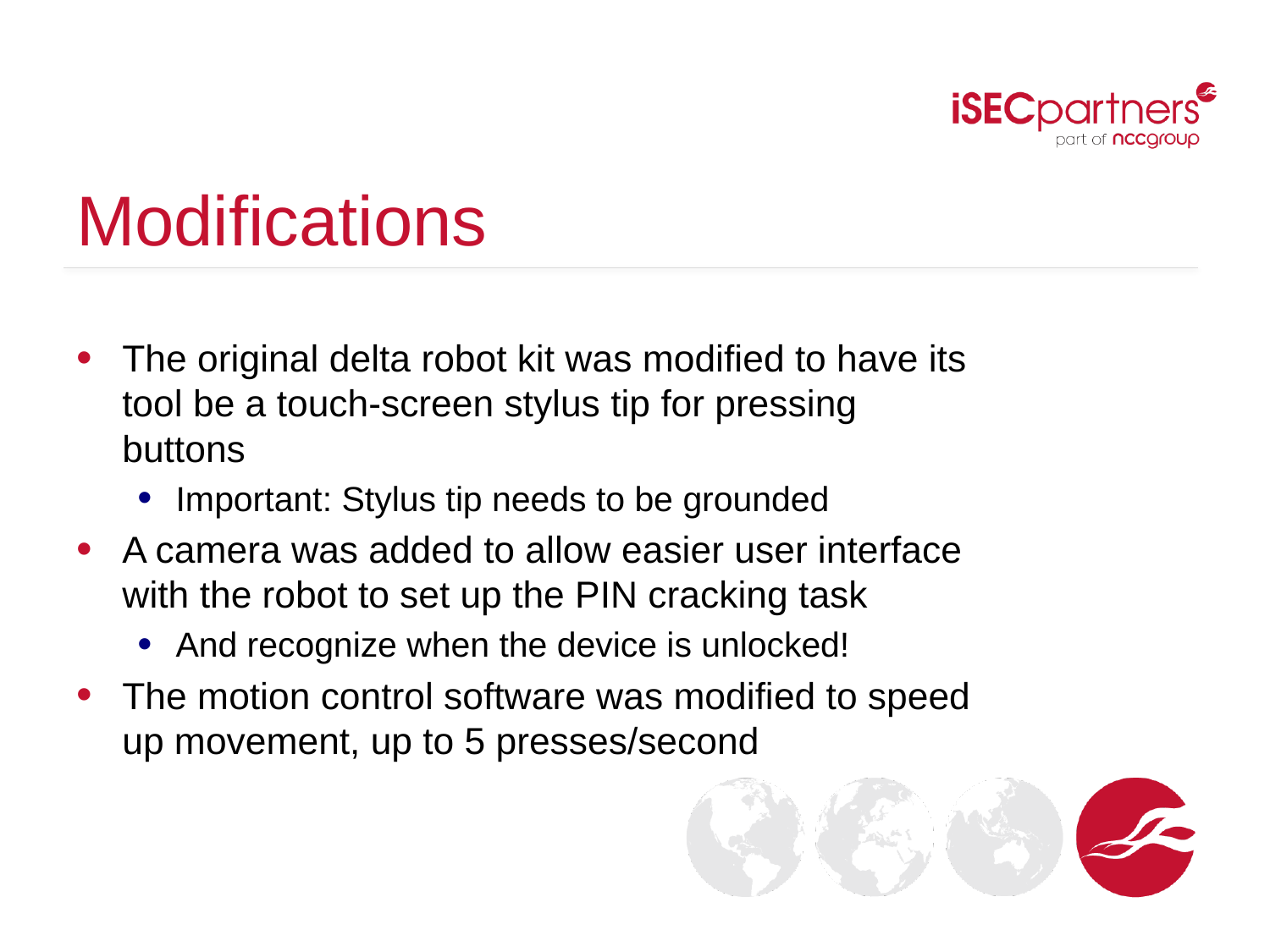

# Modifications
The original delta robot kit was modified to have its tool be a touch-screen stylus tip for pressing buttons
Important: Stylus tip needs to be grounded
A camera was added to allow easier user interface with the robot to set up the PIN cracking task
And recognize when the device is unlocked!
The motion control software was modified to speed up movement, up to 5 presses/second